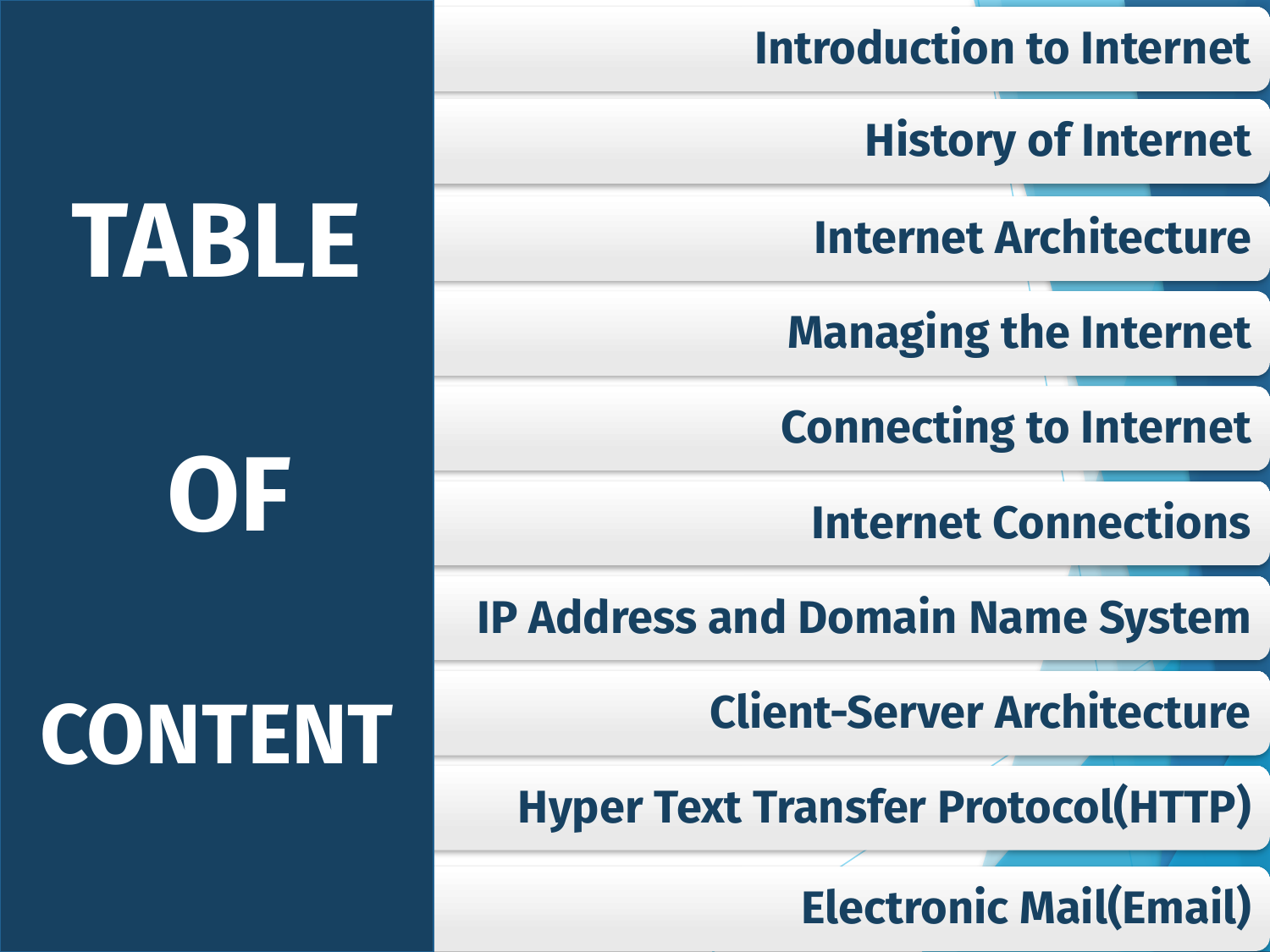

Introduction to Internet
History of Internet
Internet Architecture
Managing the Internet
 Connecting to Internet
Internet Connections
IP Address and Domain Name System
Client-Server Architecture
Hyper Text Transfer Protocol(HTTP)
Electronic Mail(Email)
TABLE

 OF

CONTENT